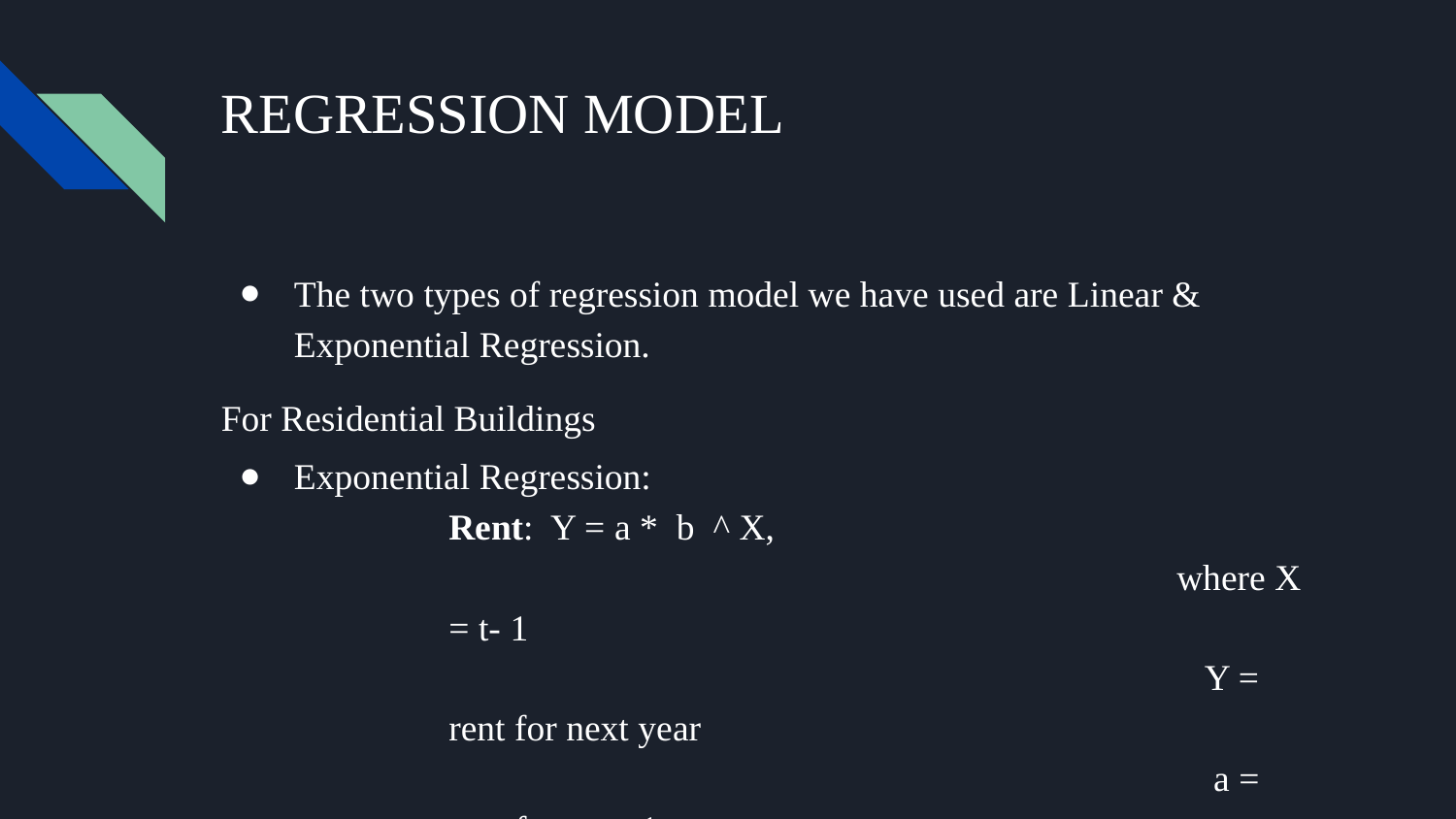

# REGRESSION MODEL
The two types of regression model we have used are Linear & Exponential Regression.
For Residential Buildings
Exponential Regression:
Rent:  Y = a *  b  ^ X,
 			 		where X = t- 1
            		  			   Y = rent for next year
              			  		    a = rent for year-1
           			  	            b = Increase rate